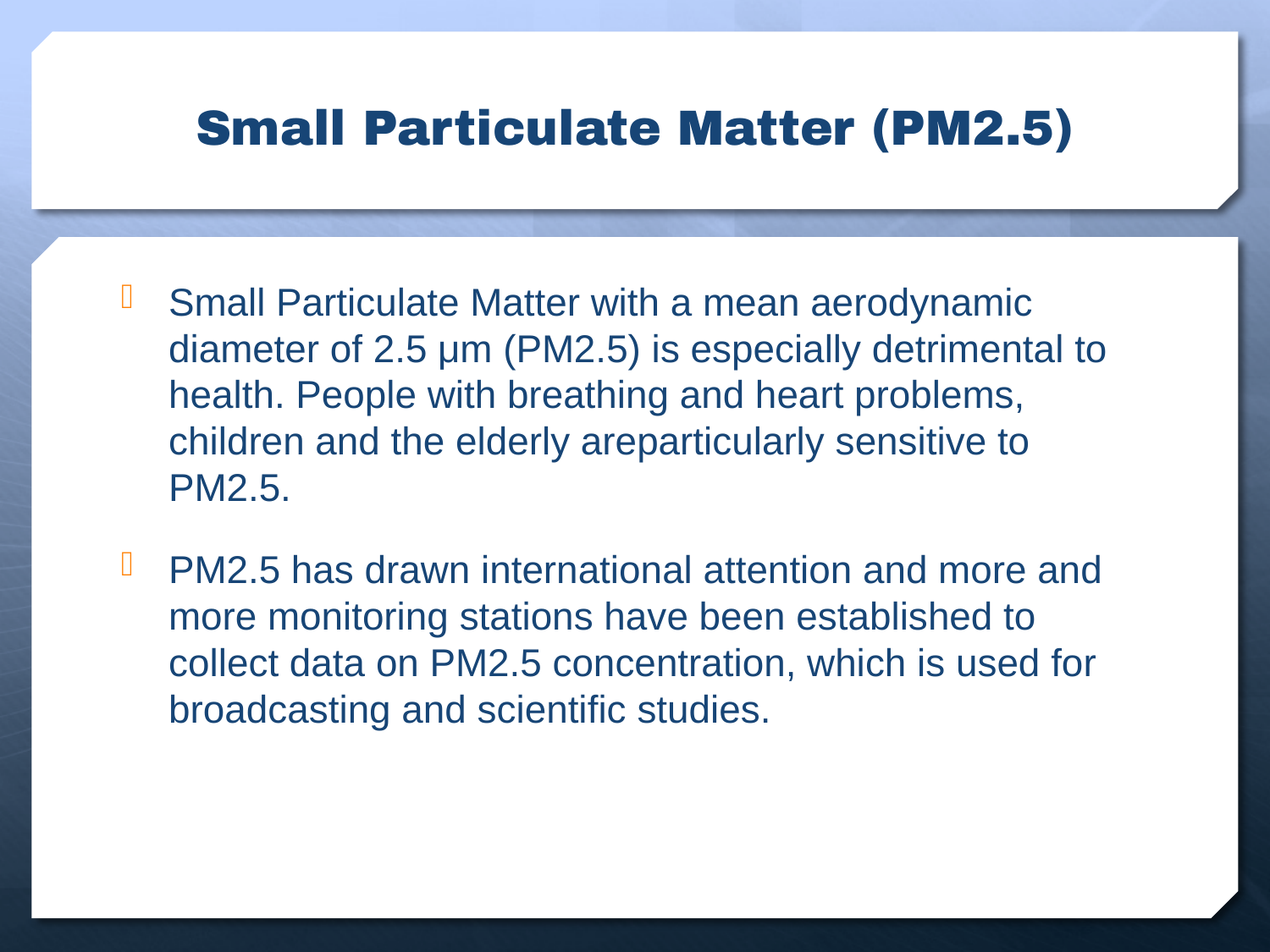

# Small Particulate Matter (PM2.5)
Small Particulate Matter with a mean aerodynamic diameter of 2.5 μm (PM2.5) is especially detrimental to health. People with breathing and heart problems, children and the elderly areparticularly sensitive to PM2.5.
PM2.5 has drawn international attention and more and more monitoring stations have been established to collect data on PM2.5 concentration, which is used for broadcasting and scientific studies.